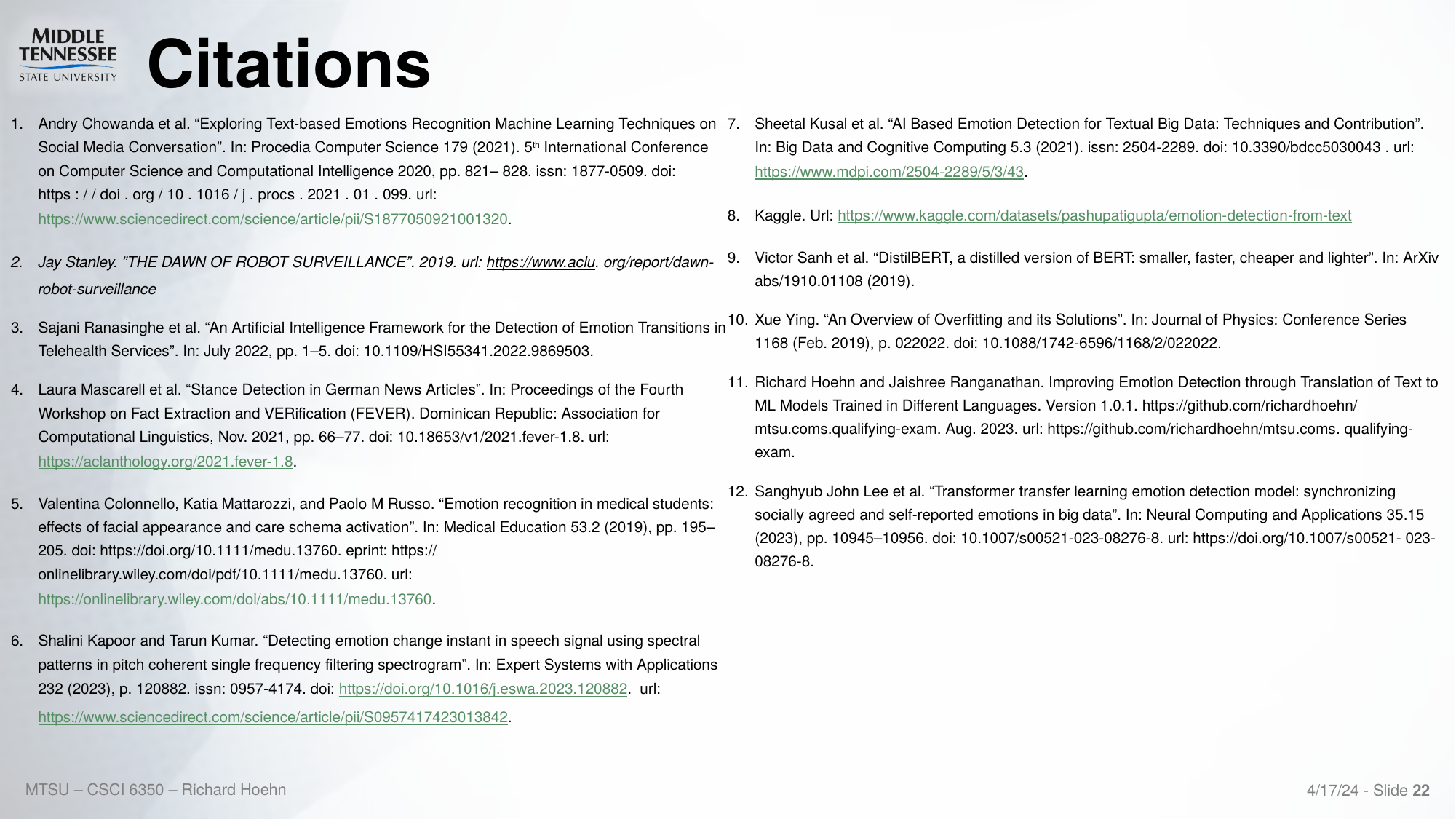

# Citations
Andry Chowanda et al. “Exploring Text-based Emotions Recognition Machine Learning Techniques on Social Media Conversation”. In: Procedia Computer Science 179 (2021). 5th International Conference on Computer Science and Computational Intelligence 2020, pp. 821– 828. issn: 1877-0509. doi: https : / / doi . org / 10 . 1016 / j . procs . 2021 . 01 . 099. url: https://www.sciencedirect.com/science/article/pii/S1877050921001320.
Jay Stanley. ”THE DAWN OF ROBOT SURVEILLANCE”. 2019. url: https://www.aclu. org/report/dawn-robot-surveillance
Sajani Ranasinghe et al. “An Artificial Intelligence Framework for the Detection of Emotion Transitions in Telehealth Services”. In: July 2022, pp. 1–5. doi: 10.1109/HSI55341.2022.9869503.
Laura Mascarell et al. “Stance Detection in German News Articles”. In: Proceedings of the Fourth Workshop on Fact Extraction and VERification (FEVER). Dominican Republic: Association for Computational Linguistics, Nov. 2021, pp. 66–77. doi: 10.18653/v1/2021.fever-1.8. url: https://aclanthology.org/2021.fever-1.8.
Valentina Colonnello, Katia Mattarozzi, and Paolo M Russo. “Emotion recognition in medical students: effects of facial appearance and care schema activation”. In: Medical Education 53.2 (2019), pp. 195–205. doi: https://doi.org/10.1111/medu.13760. eprint: https:// onlinelibrary.wiley.com/doi/pdf/10.1111/medu.13760. url: https://onlinelibrary.wiley.com/doi/abs/10.1111/medu.13760.
Shalini Kapoor and Tarun Kumar. “Detecting emotion change instant in speech signal using spectral patterns in pitch coherent single frequency filtering spectrogram”. In: Expert Systems with Applications 232 (2023), p. 120882. issn: 0957-4174. doi: https://doi.org/10.1016/j.eswa.2023.120882.  url: https://www.sciencedirect.com/science/article/pii/S0957417423013842.
Sheetal Kusal et al. “AI Based Emotion Detection for Textual Big Data: Techniques and Contribution”. In: Big Data and Cognitive Computing 5.3 (2021). issn: 2504-2289. doi: 10.3390/bdcc5030043 . url: https://www.mdpi.com/2504-2289/5/3/43.
Kaggle. Url: https://www.kaggle.com/datasets/pashupatigupta/emotion-detection-from-text
Victor Sanh et al. “DistilBERT, a distilled version of BERT: smaller, faster, cheaper and lighter”. In: ArXiv abs/1910.01108 (2019).
Xue Ying. “An Overview of Overfitting and its Solutions”. In: Journal of Physics: Conference Series 1168 (Feb. 2019), p. 022022. doi: 10.1088/1742-6596/1168/2/022022.
Richard Hoehn and Jaishree Ranganathan. Improving Emotion Detection through Translation of Text to ML Models Trained in Different Languages. Version 1.0.1. https://github.com/richardhoehn/ mtsu.coms.qualifying-exam. Aug. 2023. url: https://github.com/richardhoehn/mtsu.coms. qualifying-exam.
Sanghyub John Lee et al. “Transformer transfer learning emotion detection model: synchronizing socially agreed and self-reported emotions in big data”. In: Neural Computing and Applications 35.15 (2023), pp. 10945–10956. doi: 10.1007/s00521-023-08276-8. url: https://doi.org/10.1007/s00521- 023-08276-8.